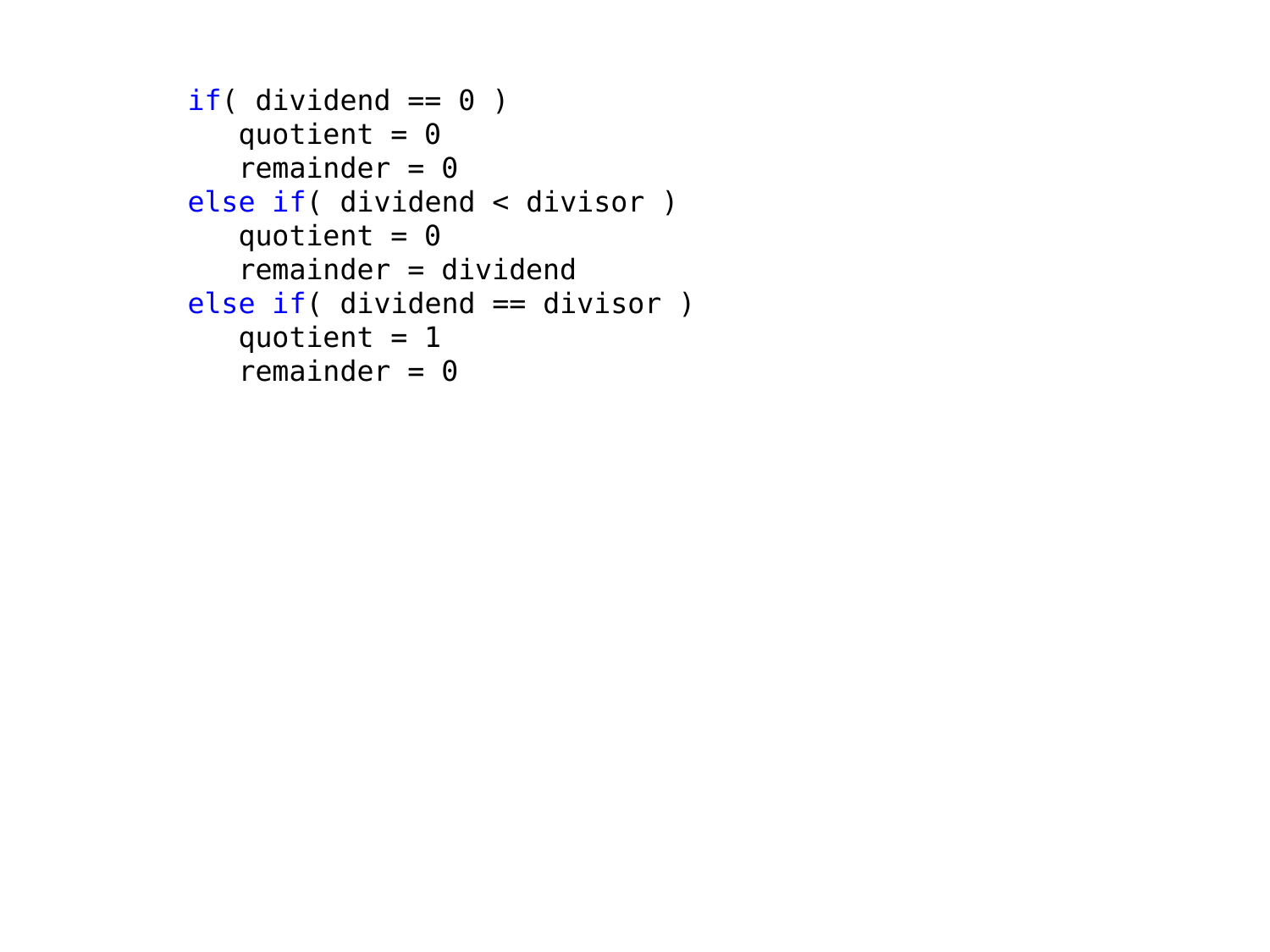

if( dividend == 0 )
   quotient = 0
   remainder = 0
else if( dividend < divisor )
   quotient = 0
   remainder = dividend
else if( dividend == divisor )
   quotient = 1
   remainder = 0